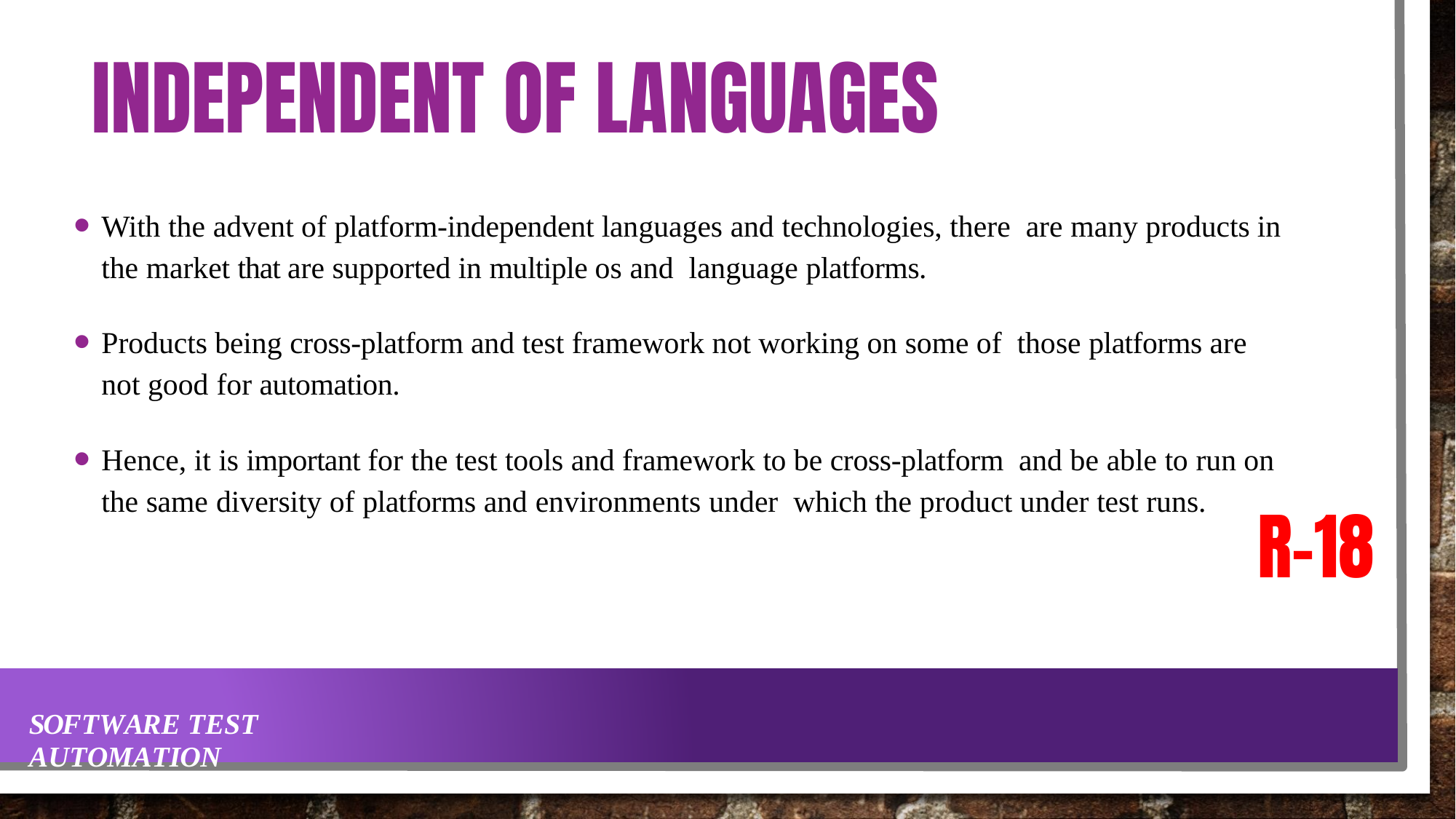

# INDEPENDENT OF LANGUAGES
With the advent of platform-independent languages and technologies, there  are many products in the market that are supported in multiple os and  language platforms.

Products being cross-platform and test framework not working on some of  those platforms are not good for automation.

Hence, it is important for the test tools and framework to be cross-platform  and be able to run on the same diversity of platforms and environments under  which the product under test runs.
R-18
SOFTWARE TEST AUTOMATION